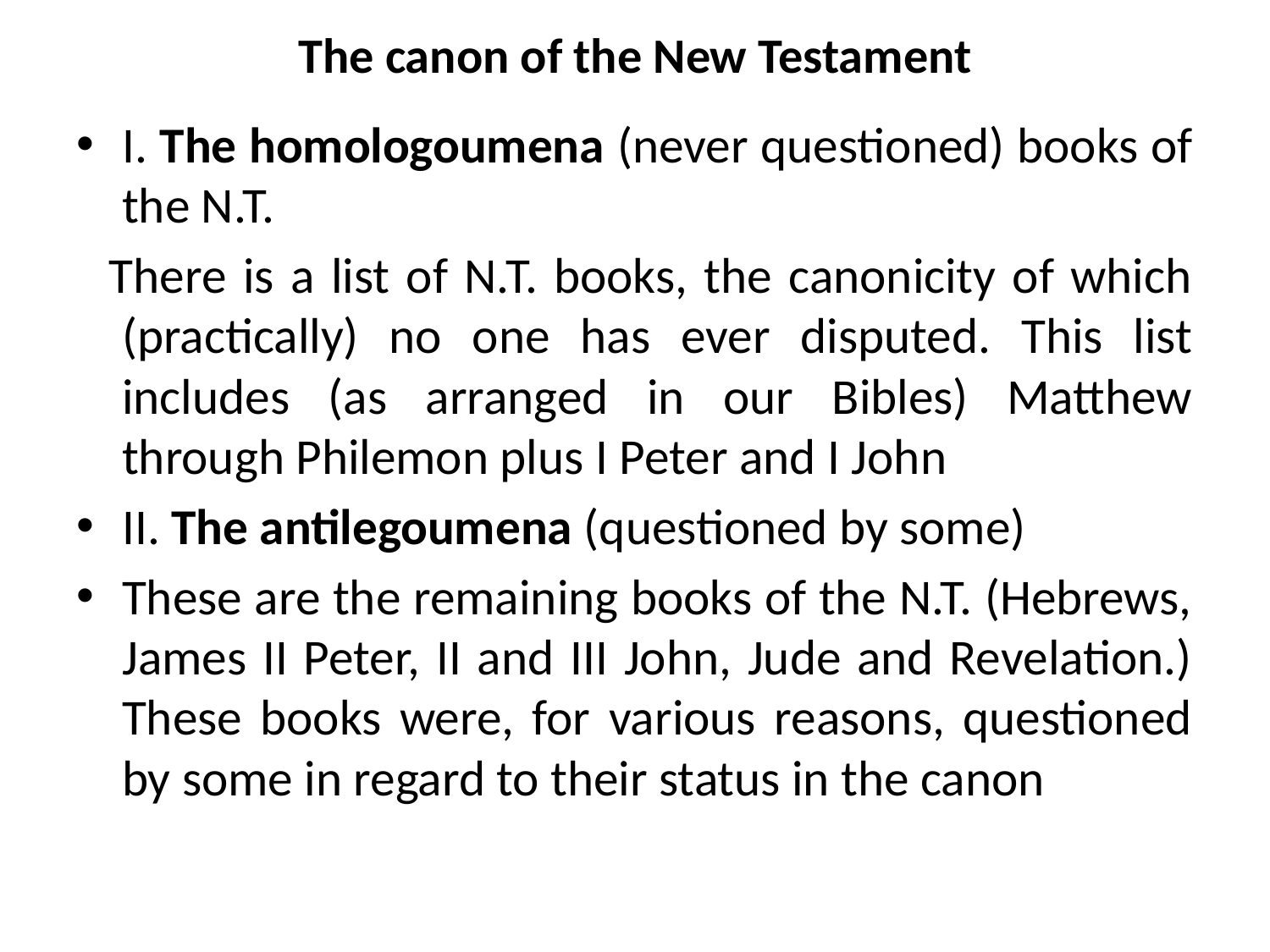

# The canon of the New Testament
I. The homologoumena (never questioned) books of the N.T.
  There is a list of N.T. books, the canonicity of which (practically) no one has ever disputed. This list includes (as arranged in our Bibles) Matthew through Philemon plus I Peter and I John
II. The antilegoumena (questioned by some)
These are the remaining books of the N.T. (Hebrews, James II Peter, II and III John, Jude and Revelation.) These books were, for various reasons, questioned by some in regard to their status in the canon